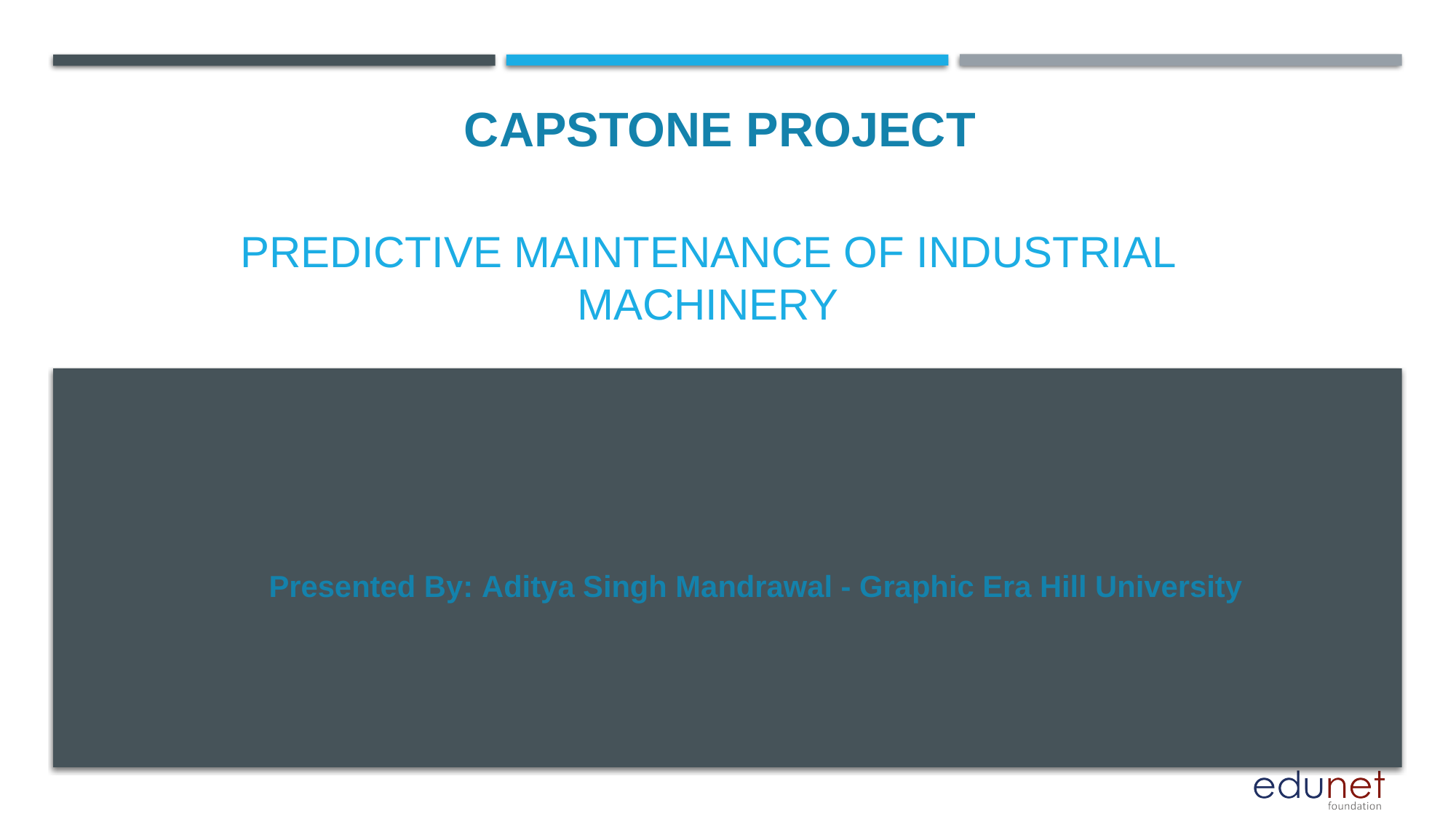

CAPSTONE PROJECT
# Predictive Maintenance of Industrial Machinery
Presented By: Aditya Singh Mandrawal - Graphic Era Hill University